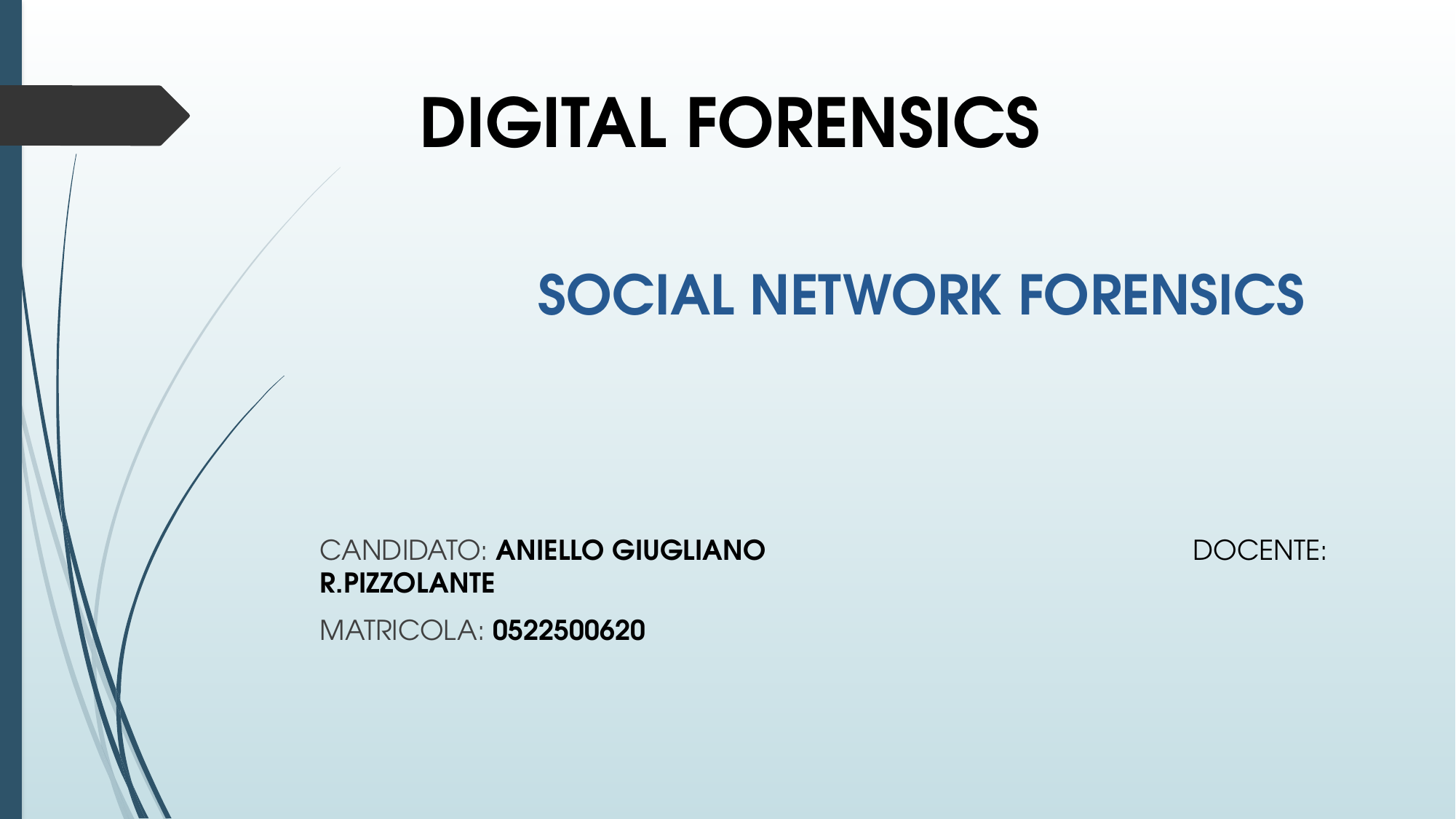

# DIGITAL FORENSICS
		SOCIAL NETWORK FORENSICS

CANDIDATO: ANIELLO GIUGLIANO				DOCENTE: R.PIZZOLANTE
MATRICOLA: 0522500620